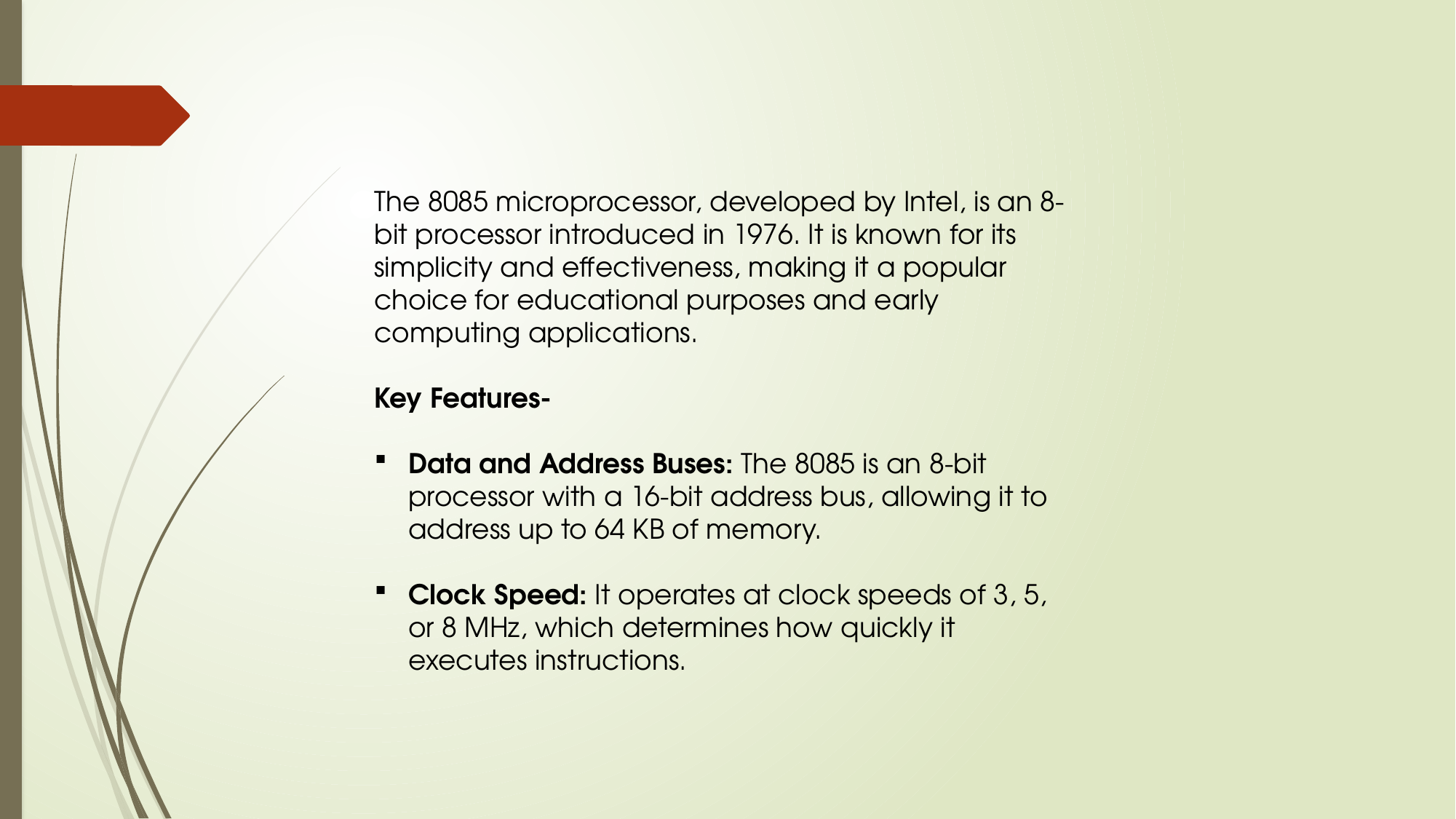

The 8085 microprocessor, developed by Intel, is an 8-bit processor introduced in 1976. It is known for its simplicity and effectiveness, making it a popular choice for educational purposes and early computing applications.

Key Features-

Data and Address Buses: The 8085 is an 8-bit processor with a 16-bit address bus, allowing it to address up to 64 KB of memory.

Clock Speed: It operates at clock speeds of 3, 5, or 8 MHz, which determines how quickly it executes instructions.